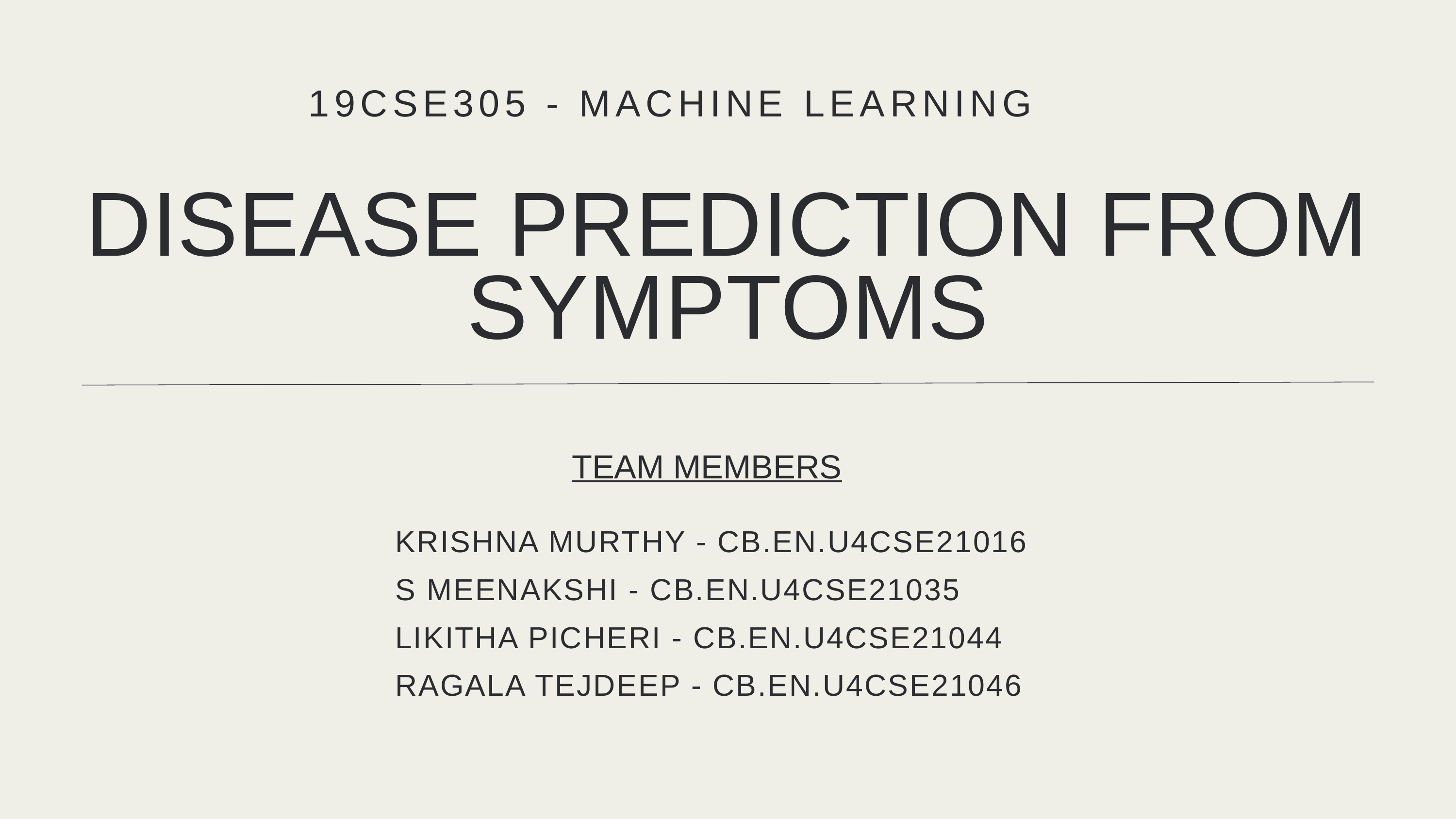

19CSE305 - MACHINE LEARNING
DISEASE PREDICTION FROM SYMPTOMS

TEAM MEMBERS
KRISHNA MURTHY - CB.EN.U4CSE21016
S MEENAKSHI - CB.EN.U4CSE21035
LIKITHA PICHERI - CB.EN.U4CSE21044
RAGALA TEJDEEP - CB.EN.U4CSE21046